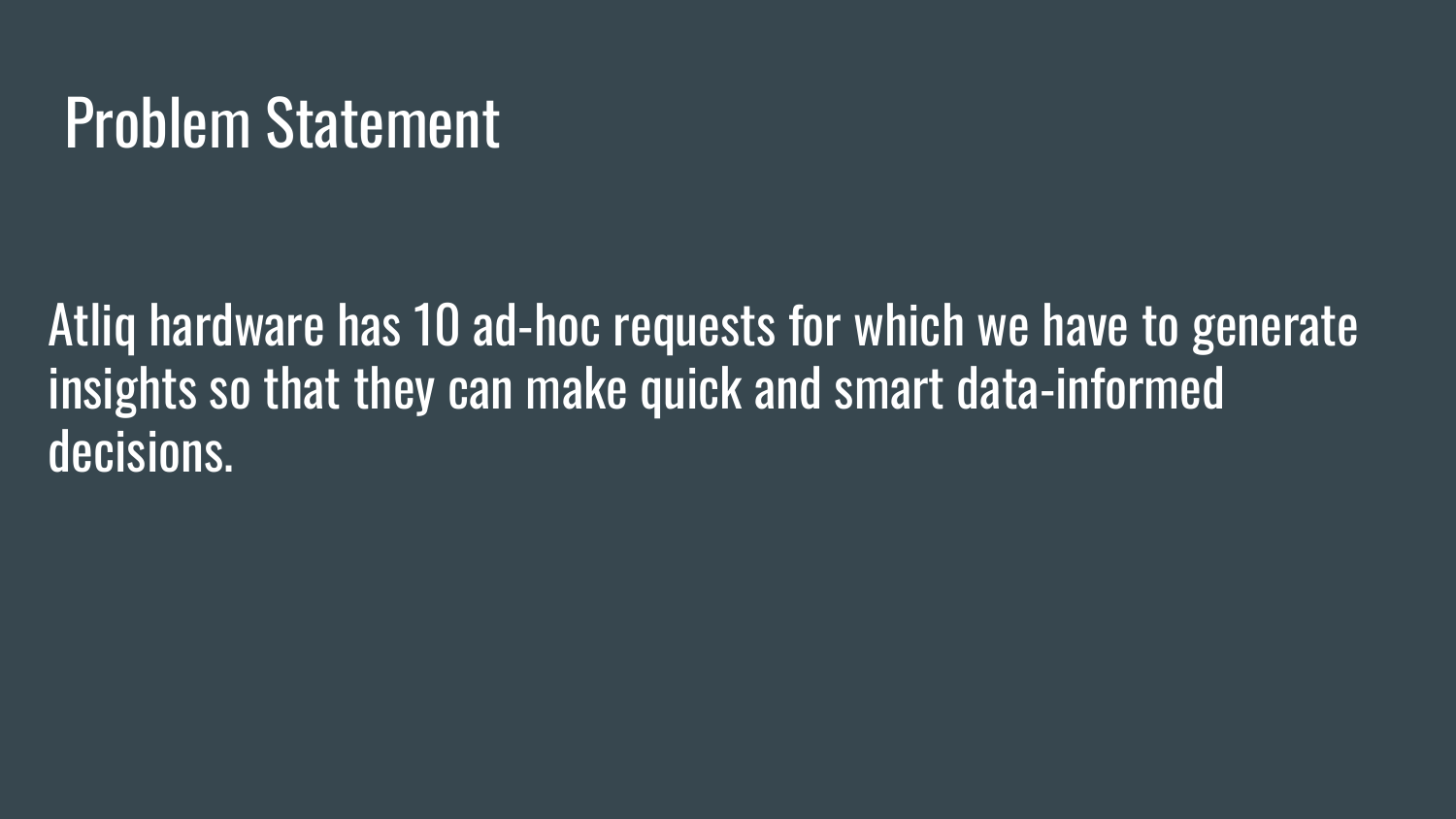

# Problem Statement

Atliq hardware has 10 ad-hoc requests for which we have to generate insights so that they can make quick and smart data-informed decisions.